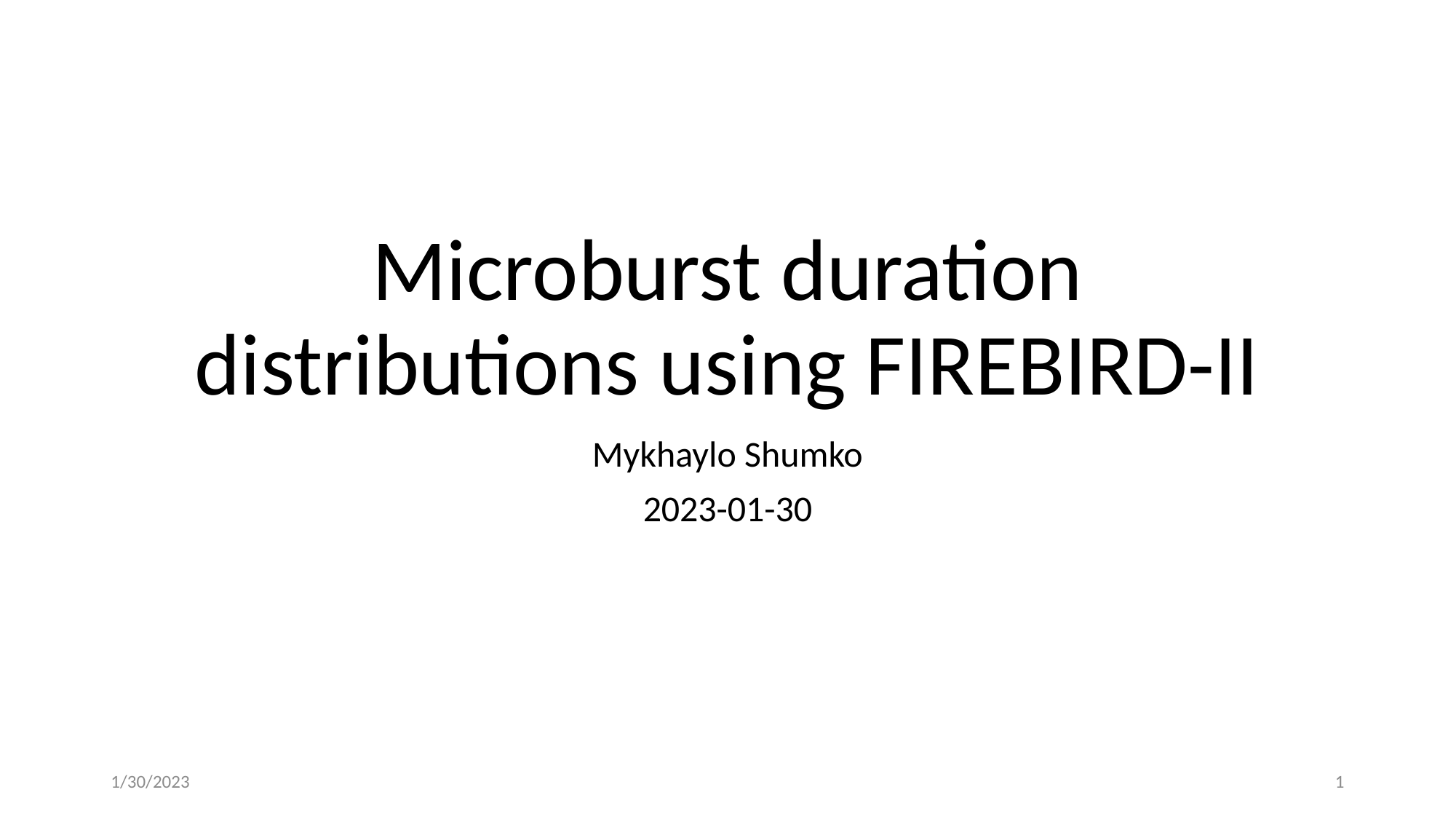

# Microburst duration distributions using FIREBIRD-II
Mykhaylo Shumko
2023-01-30
1/30/2023
1